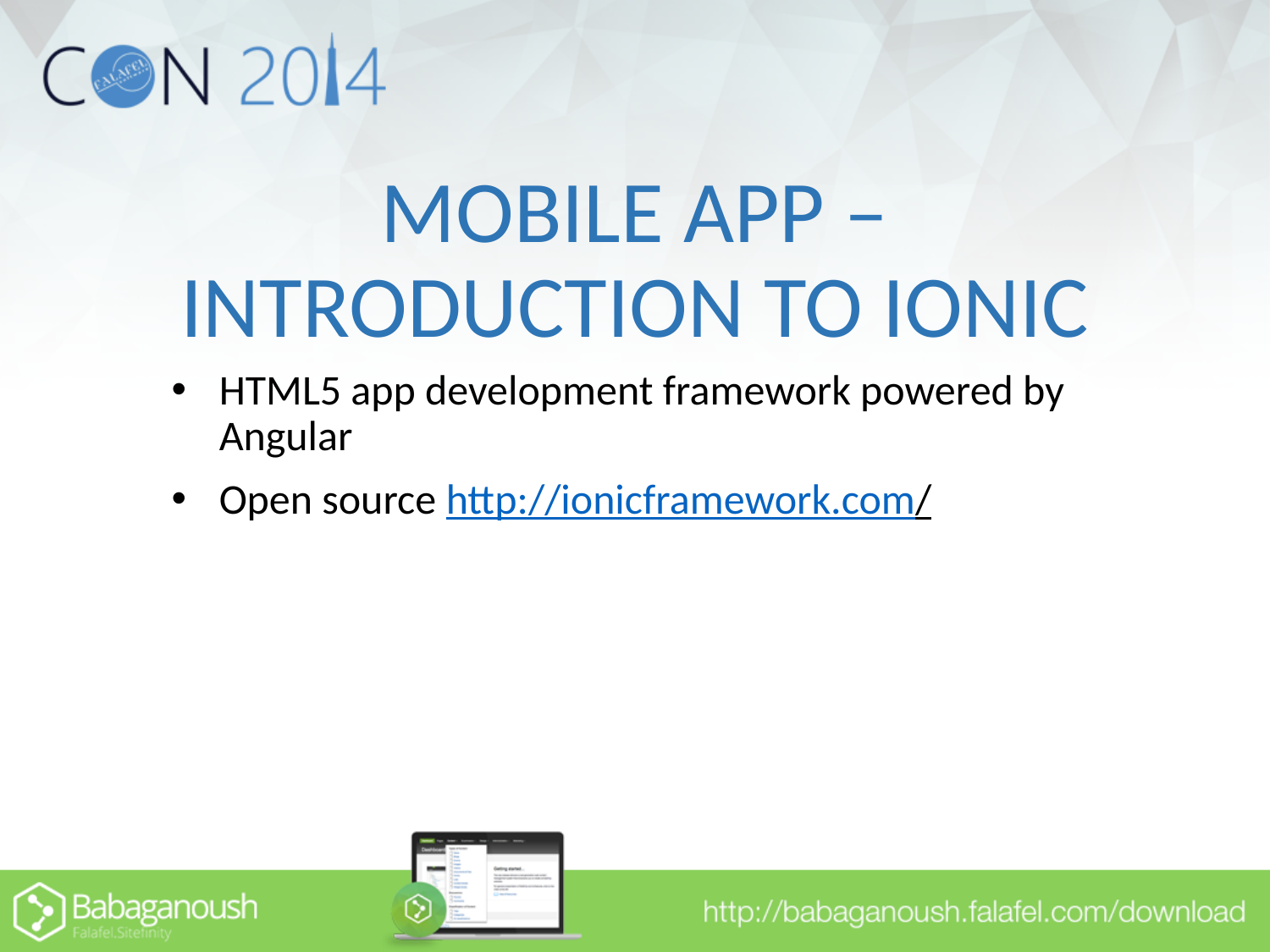

# MOBILE APP – INTRODUCTION TO IONIC
HTML5 app development framework powered by Angular
Open source http://ionicframework.com/